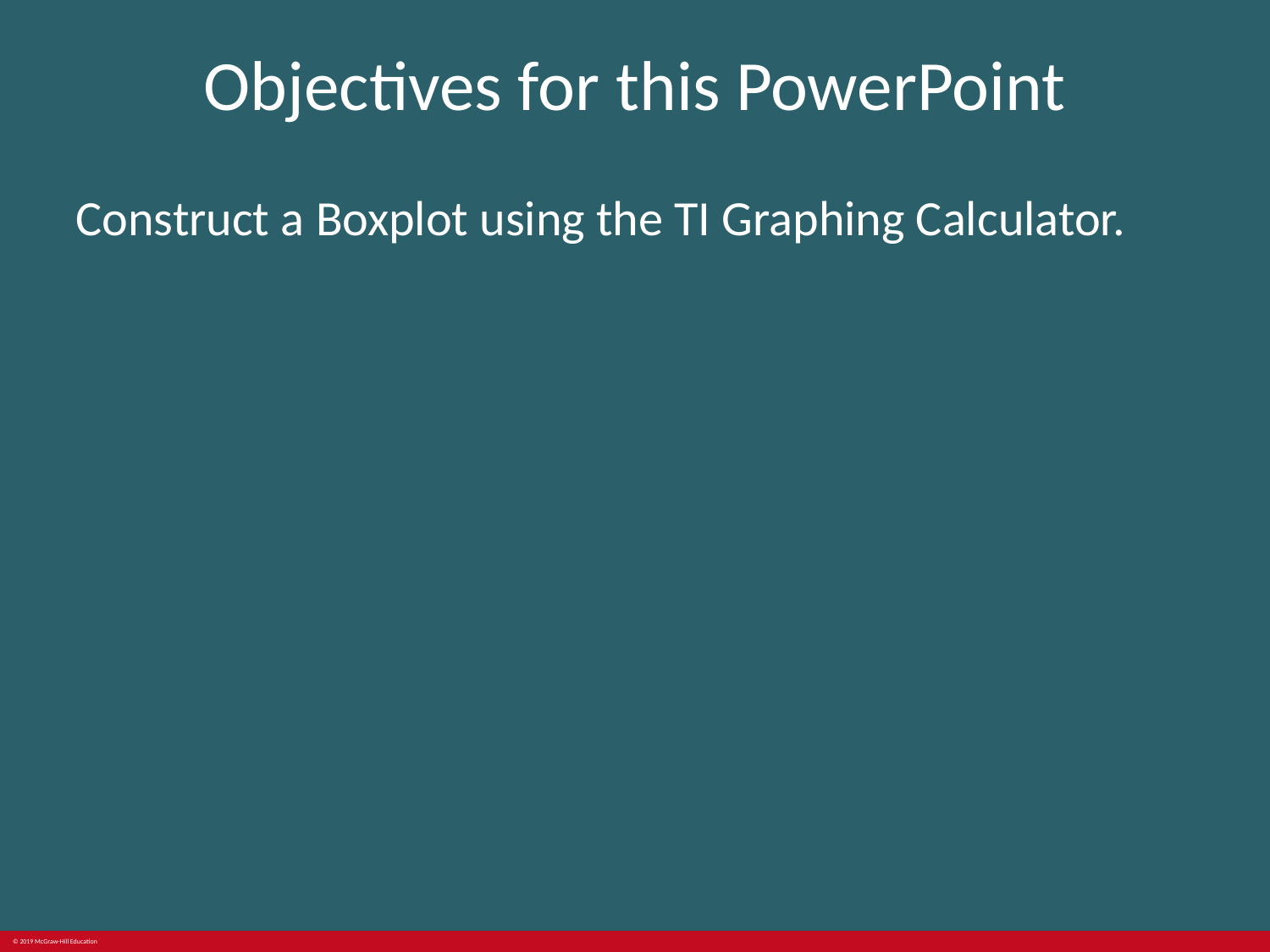

# Objectives for this PowerPoint
Construct a Boxplot using the TI Graphing Calculator.